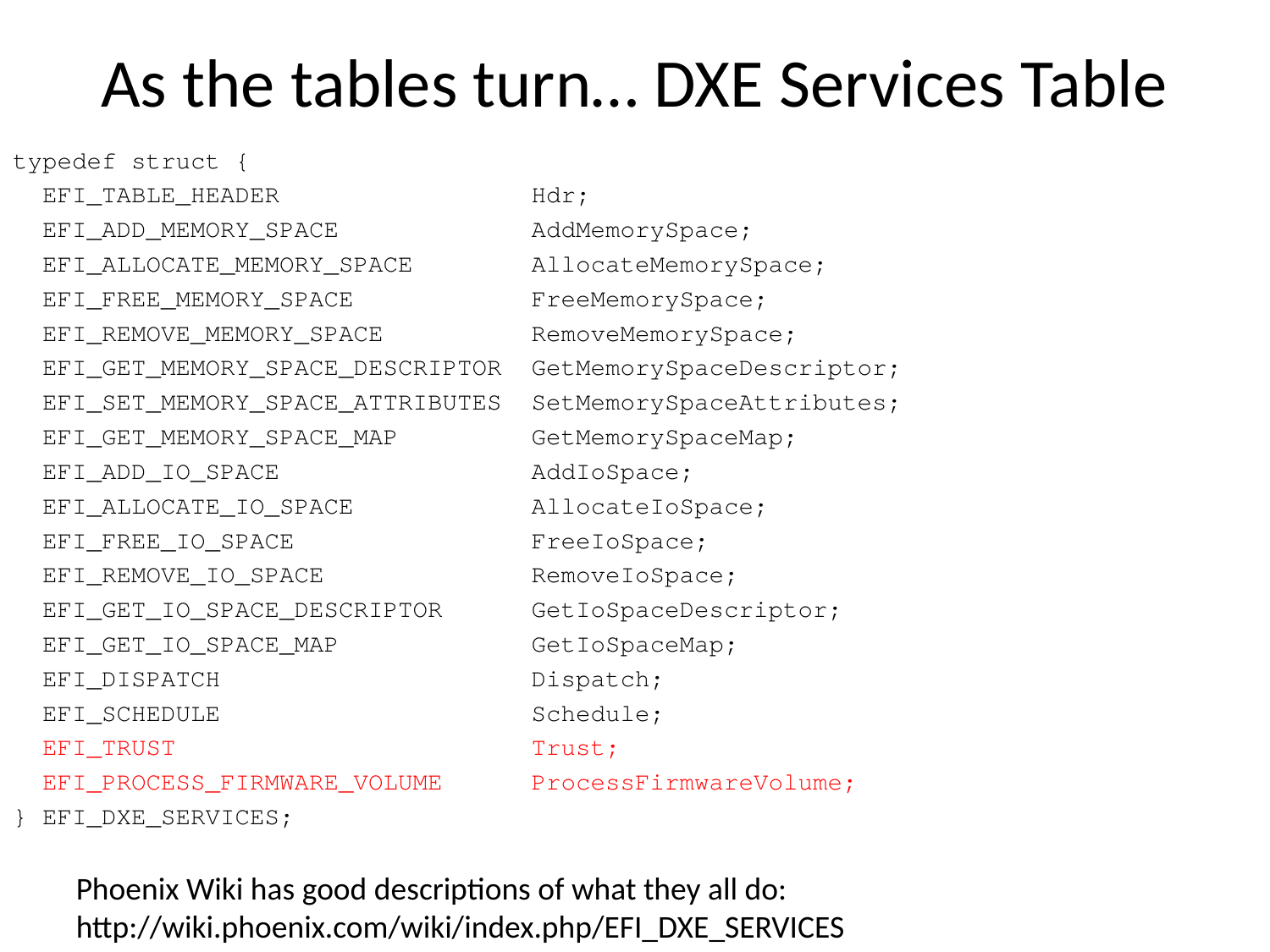

# As the tables turn… DXE Services Table
typedef struct {
  EFI_TABLE_HEADER                 Hdr;
  EFI_ADD_MEMORY_SPACE             AddMemorySpace;
  EFI_ALLOCATE_MEMORY_SPACE        AllocateMemorySpace;
  EFI_FREE_MEMORY_SPACE            FreeMemorySpace;
  EFI_REMOVE_MEMORY_SPACE          RemoveMemorySpace;
  EFI_GET_MEMORY_SPACE_DESCRIPTOR  GetMemorySpaceDescriptor;
  EFI_SET_MEMORY_SPACE_ATTRIBUTES  SetMemorySpaceAttributes;
  EFI_GET_MEMORY_SPACE_MAP         GetMemorySpaceMap;
  EFI_ADD_IO_SPACE                 AddIoSpace;
  EFI_ALLOCATE_IO_SPACE            AllocateIoSpace;
  EFI_FREE_IO_SPACE                FreeIoSpace;
  EFI_REMOVE_IO_SPACE              RemoveIoSpace;
  EFI_GET_IO_SPACE_DESCRIPTOR      GetIoSpaceDescriptor;
  EFI_GET_IO_SPACE_MAP             GetIoSpaceMap;
  EFI_DISPATCH                     Dispatch;
  EFI_SCHEDULE                     Schedule;
  EFI_TRUST                        Trust;
  EFI_PROCESS_FIRMWARE_VOLUME      ProcessFirmwareVolume;
} EFI_DXE_SERVICES;
Phoenix Wiki has good descriptions of what they all do:
http://wiki.phoenix.com/wiki/index.php/EFI_DXE_SERVICES